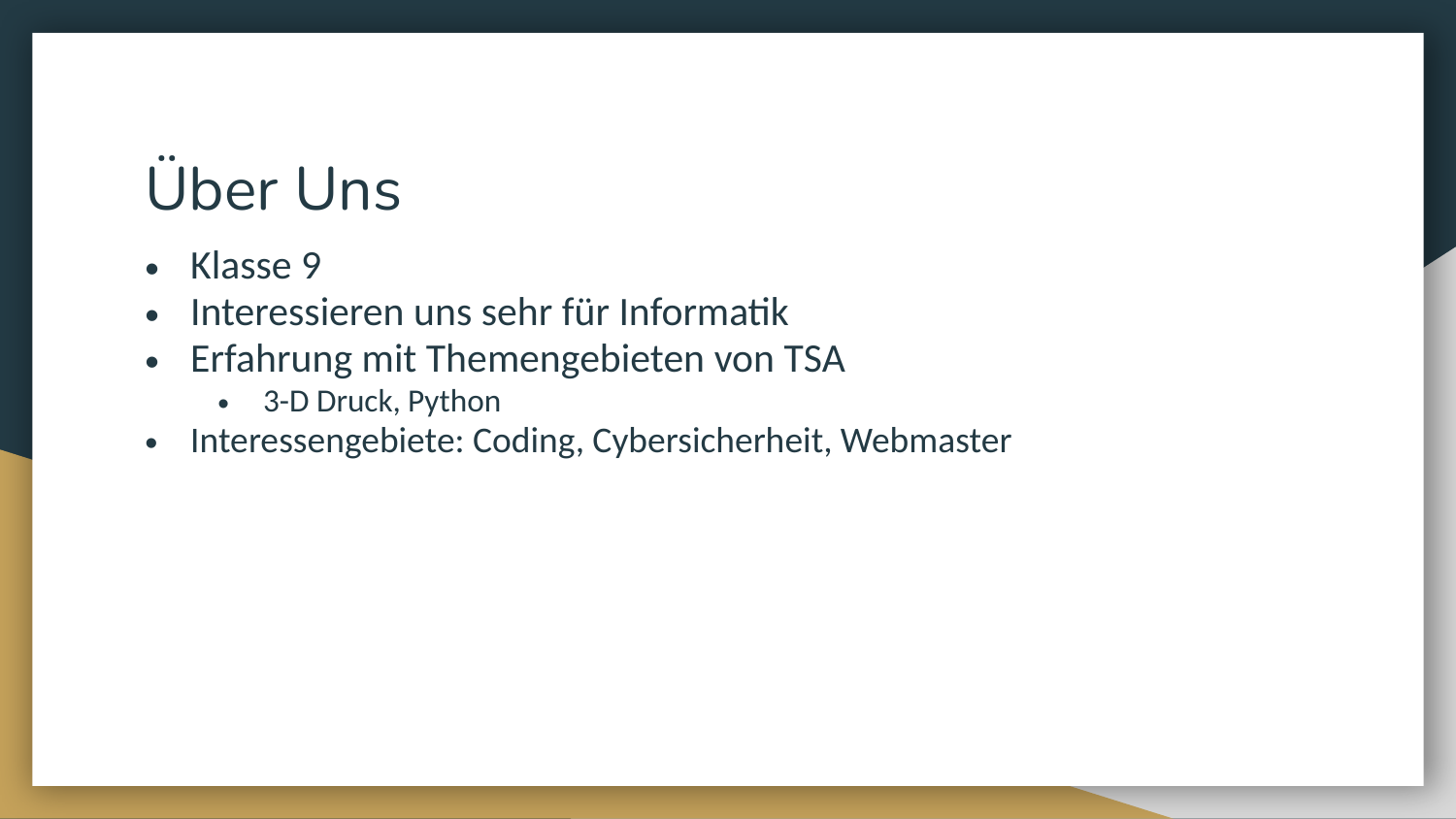

# Über Uns
Klasse 9
Interessieren uns sehr für Informatik
Erfahrung mit Themengebieten von TSA
3-D Druck, Python
Interessengebiete: Coding, Cybersicherheit, Webmaster